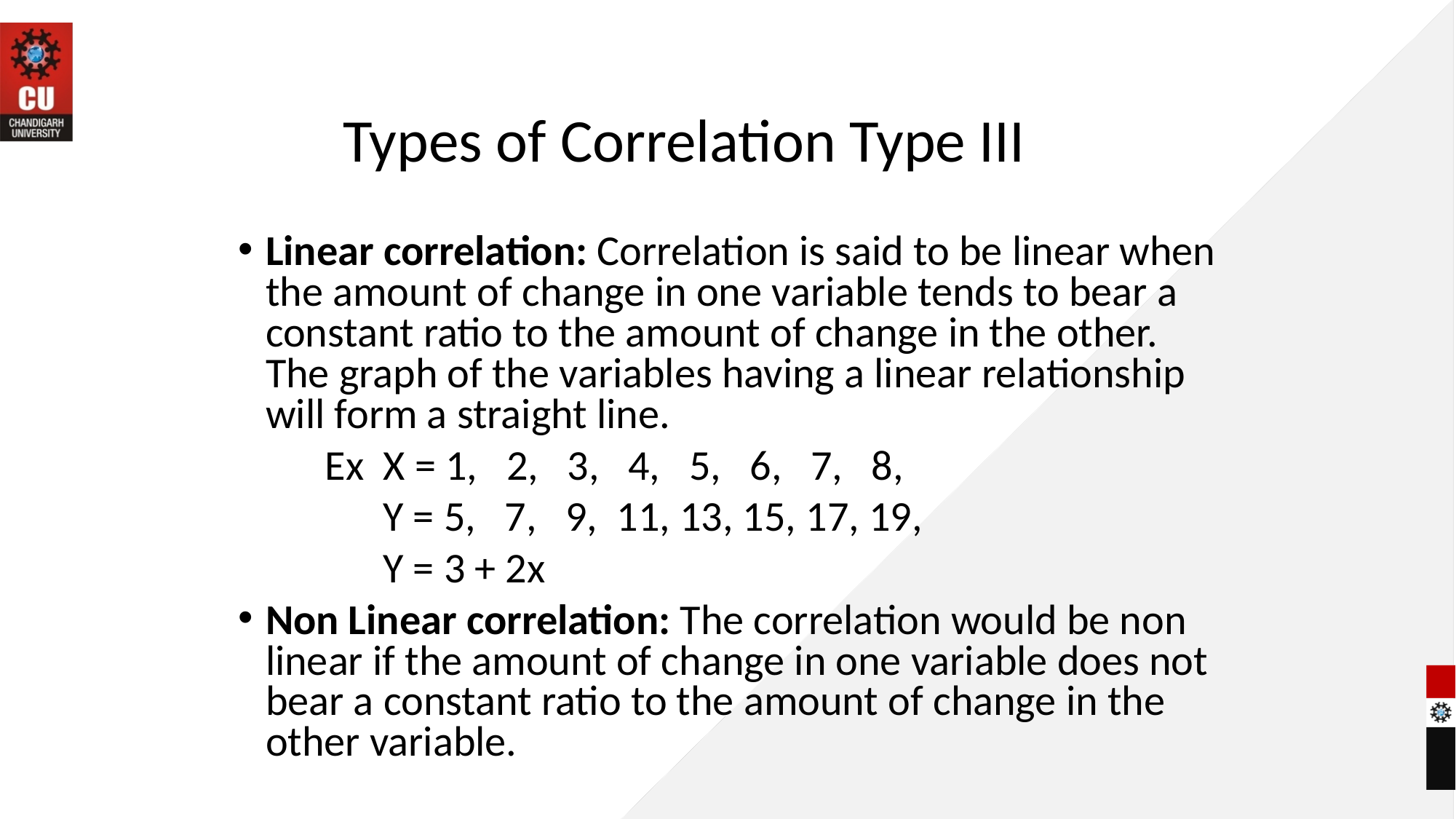

# Types of Correlation Type III
Linear correlation: Correlation is said to be linear when the amount of change in one variable tends to bear a constant ratio to the amount of change in the other. The graph of the variables having a linear relationship will form a straight line.
         Ex  X = 1,   2,   3,   4,   5,   6,   7,   8,
               Y = 5,   7,   9,  11, 13, 15, 17, 19,
               Y = 3 + 2x
Non Linear correlation: The correlation would be non linear if the amount of change in one variable does not bear a constant ratio to the amount of change in the other variable.